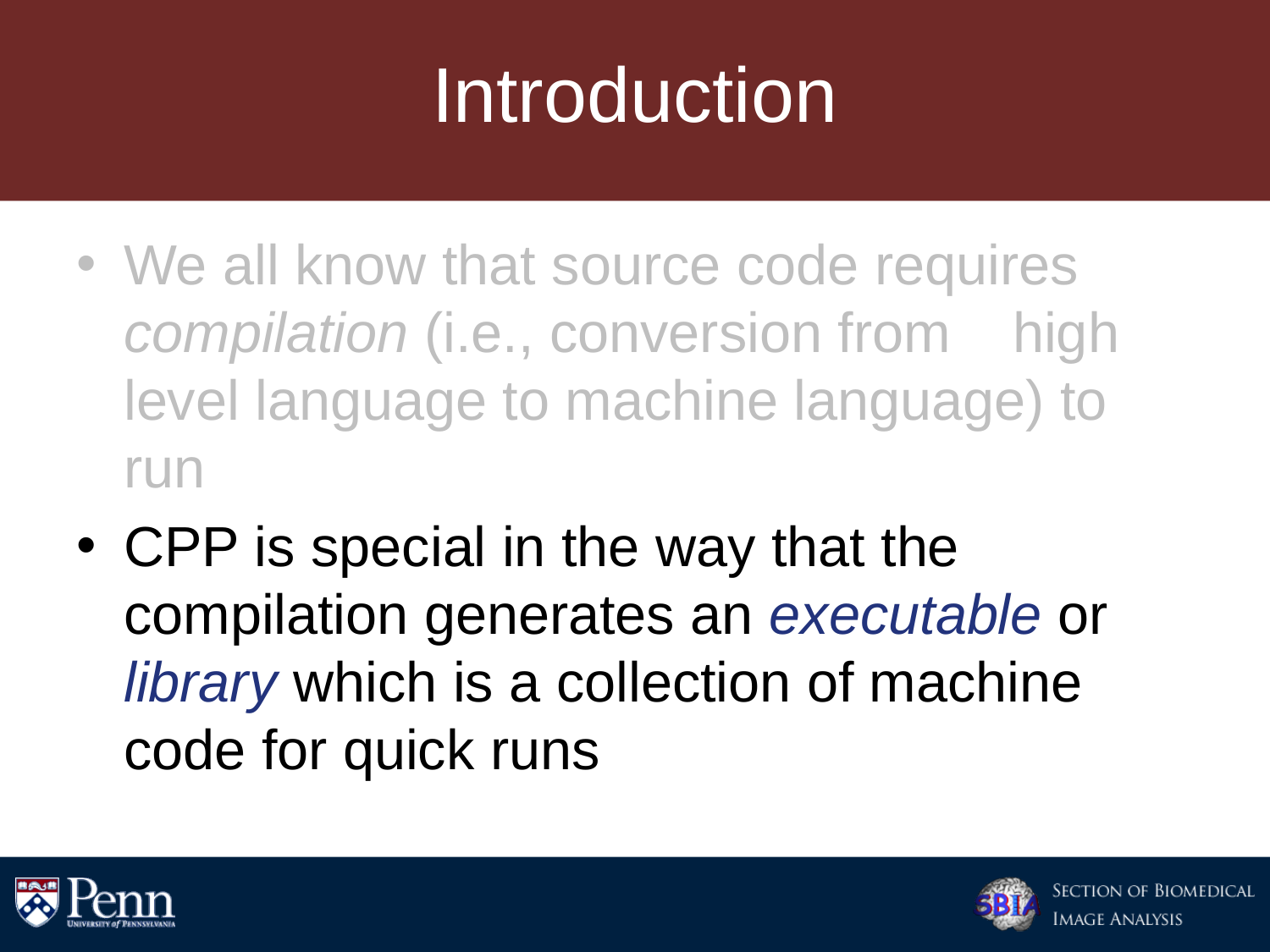

# Introduction
We all know that source code requires compilation (i.e., conversion from 	high level language to machine language) to run
CPP is special in the way that the compilation generates an executable or library which is a collection of machine code for quick runs